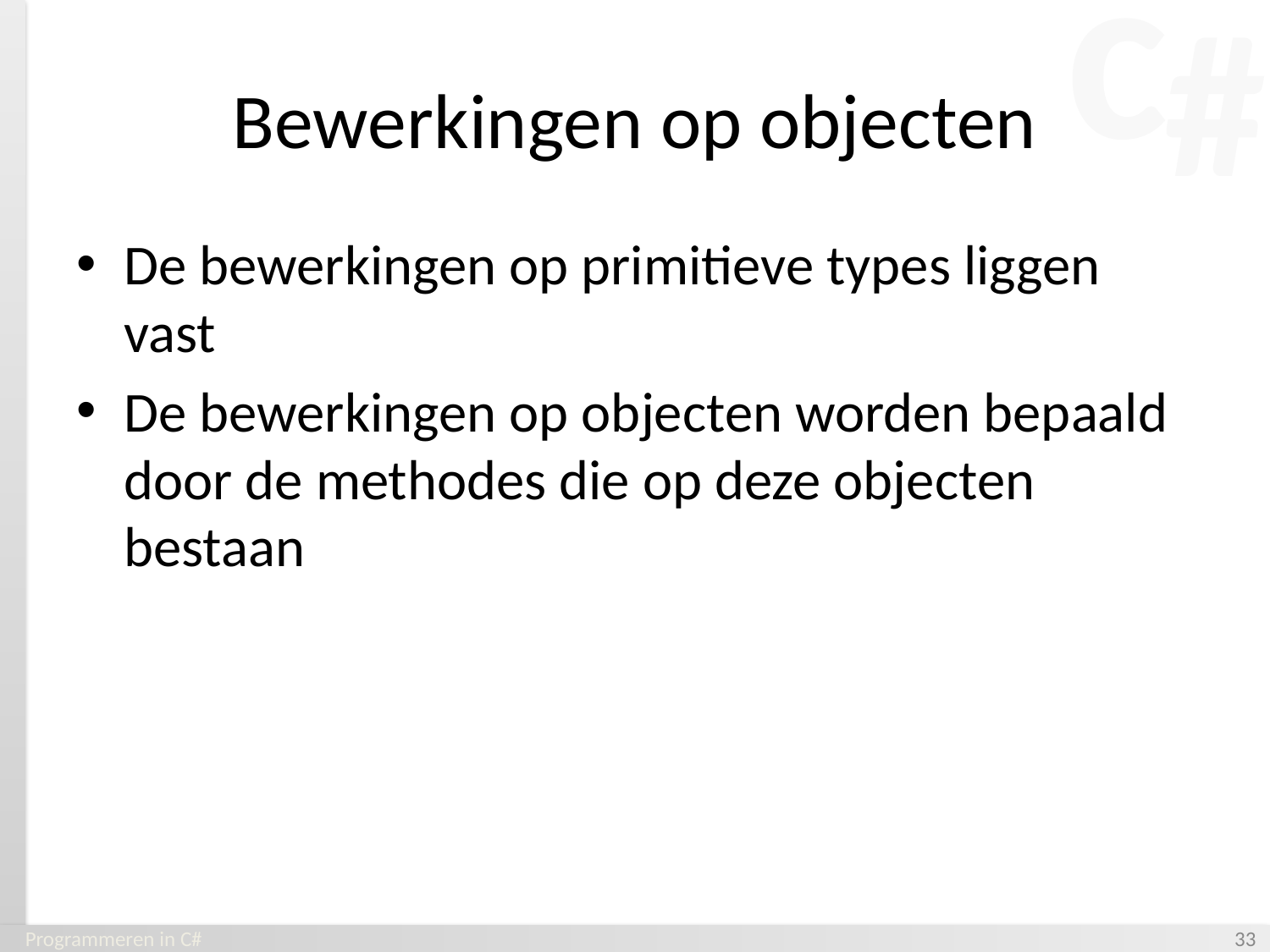

# Bewerkingen op objecten
De bewerkingen op primitieve types liggen vast
De bewerkingen op objecten worden bepaald door de methodes die op deze objecten bestaan
Programmeren in C#
33